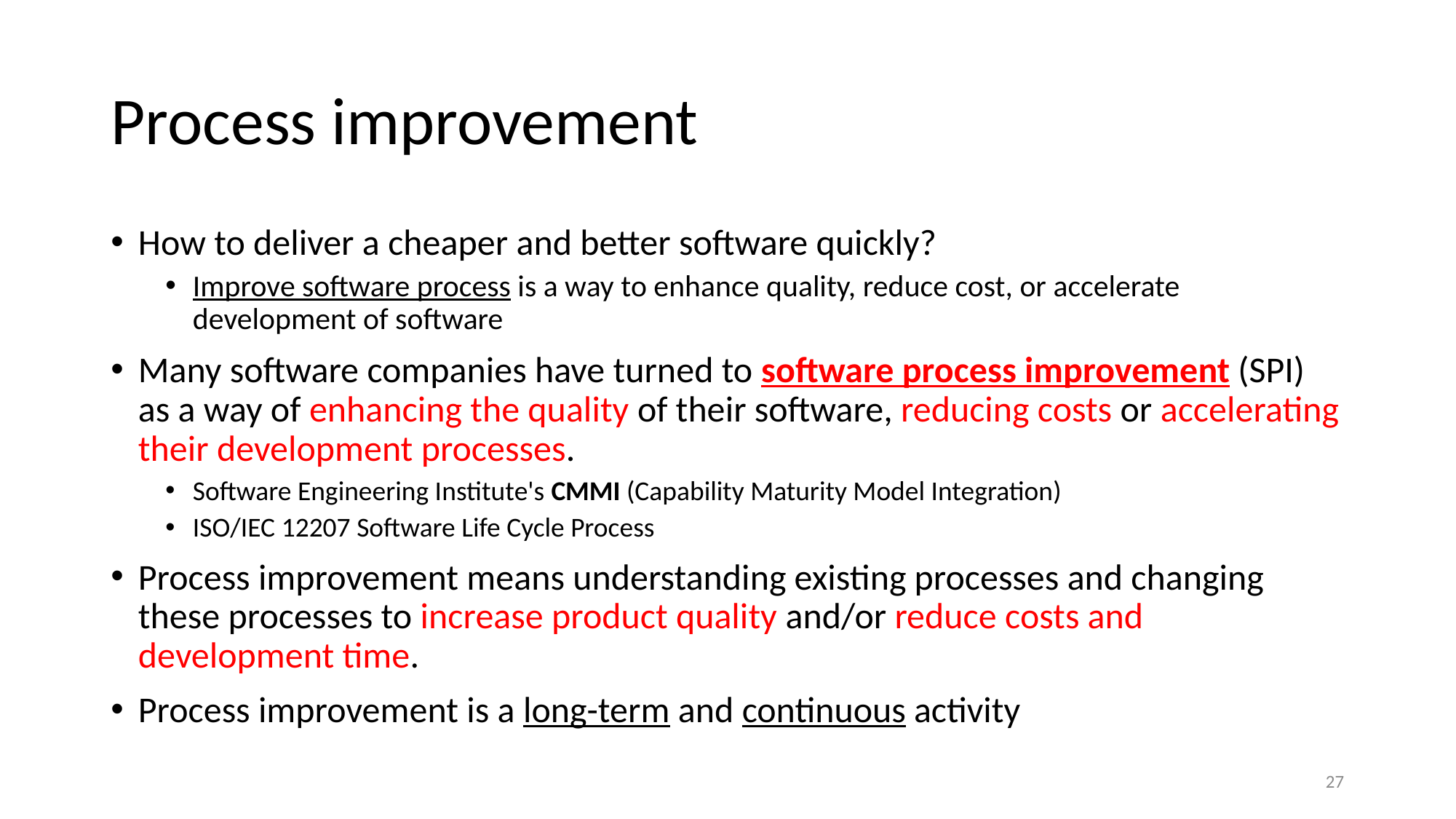

# Process improvement
How to deliver a cheaper and better software quickly?
Improve software process is a way to enhance quality, reduce cost, or accelerate development of software
Many software companies have turned to software process improvement (SPI) as a way of enhancing the quality of their software, reducing costs or accelerating their development processes.
Software Engineering Institute's CMMI (Capability Maturity Model Integration)
ISO/IEC 12207 Software Life Cycle Process
Process improvement means understanding existing processes and changing these processes to increase product quality and/or reduce costs and development time.
Process improvement is a long-term and continuous activity
27